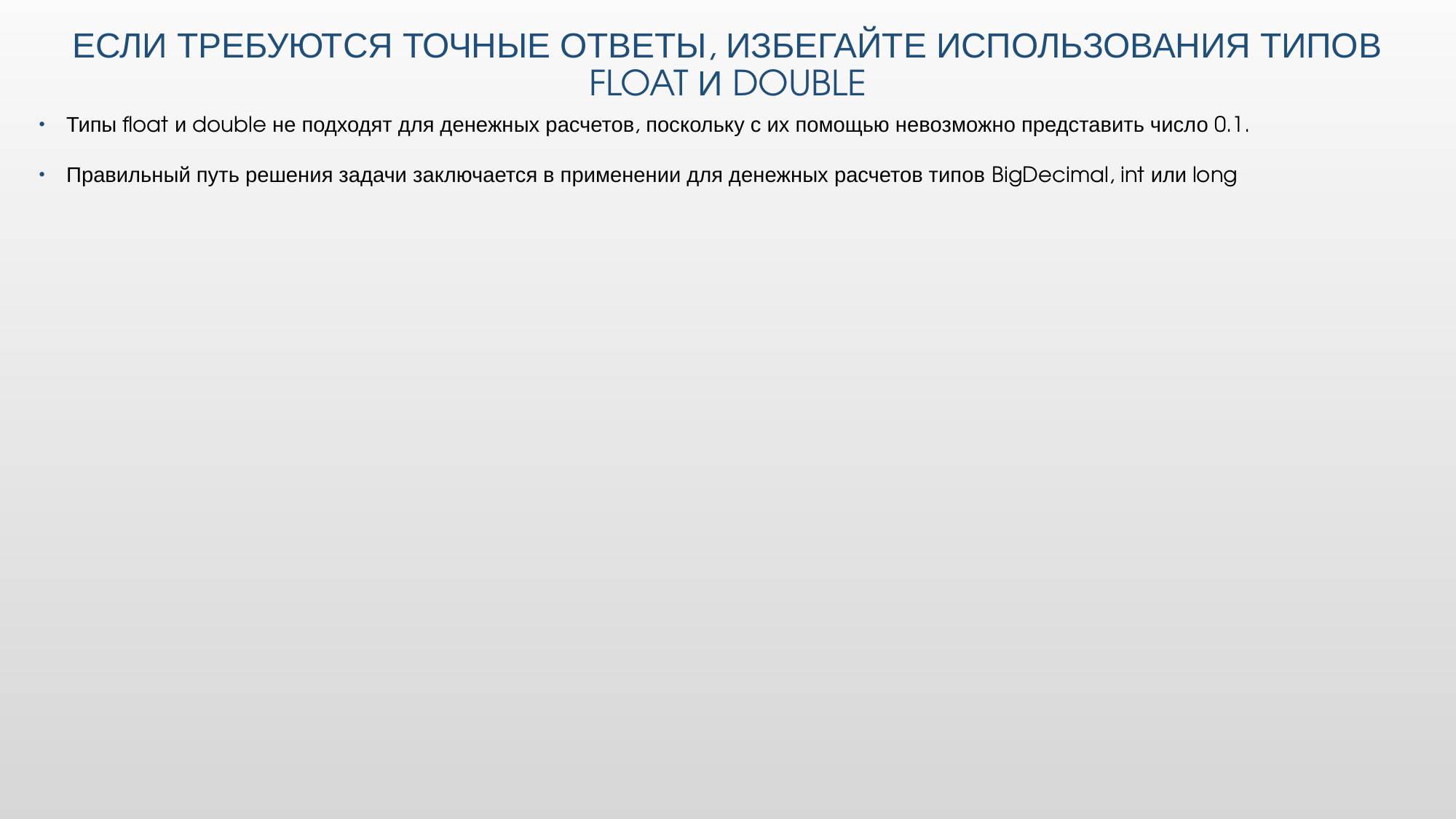

# Если требуются точные ответы, избегайте использования типов float и double
Типы float и double не подходят для денежных расчетов, поскольку с их помощью невозможно представить число 0.1.
Правильный путь решения задачи заключается в применении для денежных расчетов типов BigDecimal, int или long